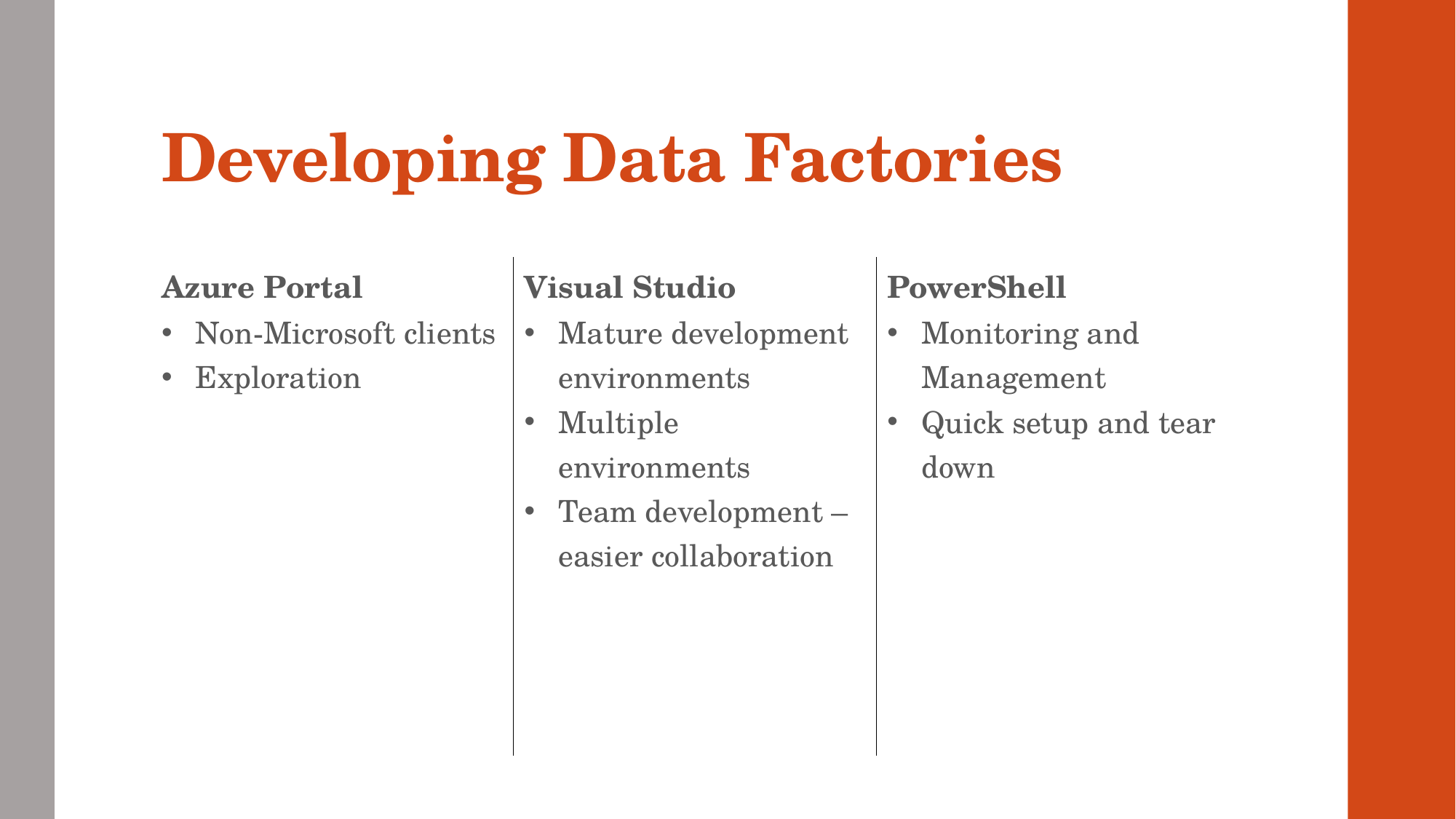

# Developing Data Factories
| Azure Portal Non-Microsoft clients Exploration | Visual Studio Mature development environments Multiple environments Team development – easier collaboration | PowerShell Monitoring and Management Quick setup and tear down |
| --- | --- | --- |